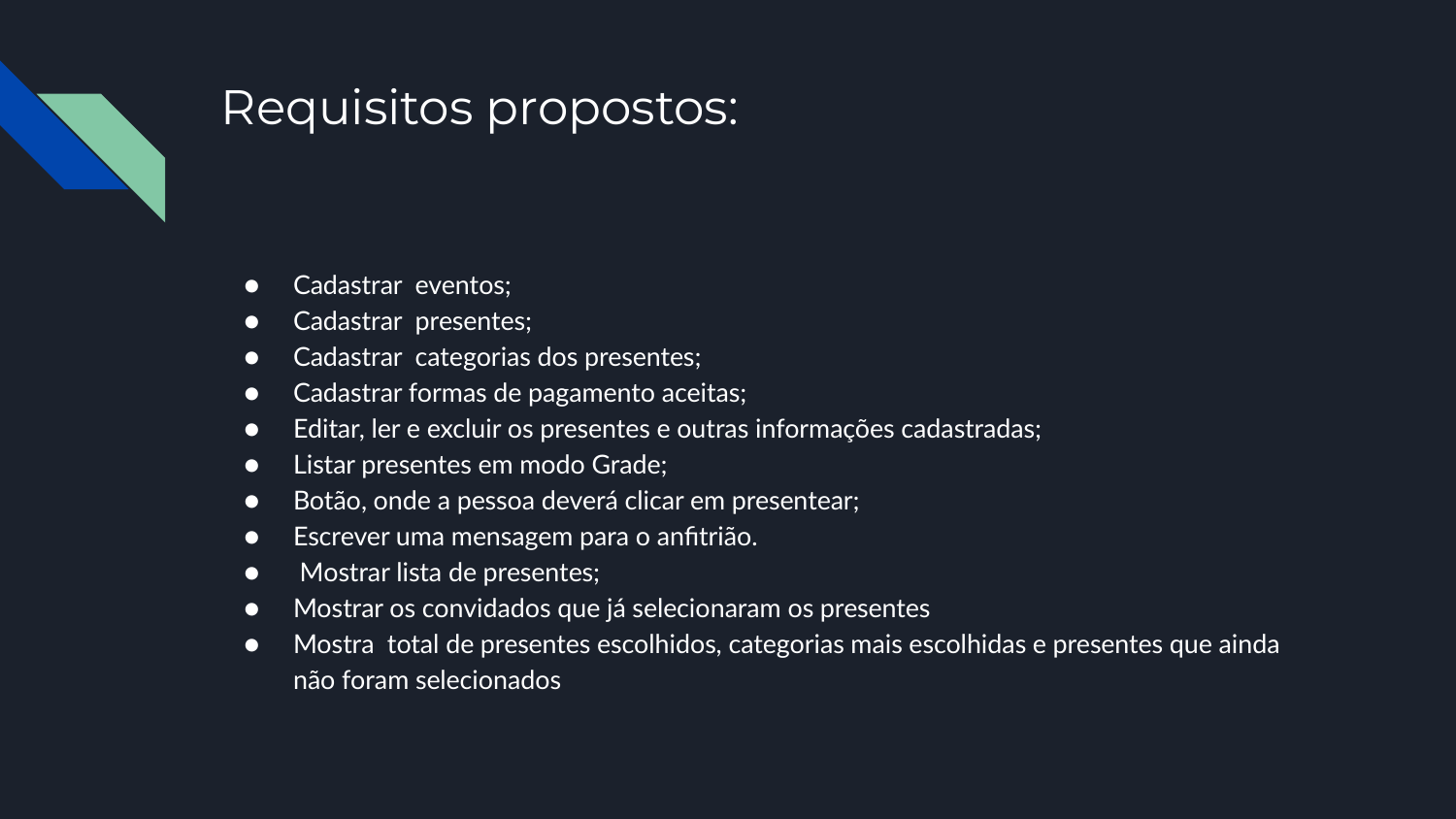

# Requisitos propostos:
Cadastrar  eventos;
Cadastrar  presentes;
Cadastrar  categorias dos presentes;
Cadastrar formas de pagamento aceitas;
Editar, ler e excluir os presentes e outras informações cadastradas;
Listar presentes em modo Grade;
Botão, onde a pessoa deverá clicar em presentear;
Escrever uma mensagem para o anfitrião.
 Mostrar lista de presentes;
Mostrar os convidados que já selecionaram os presentes
Mostra  total de presentes escolhidos, categorias mais escolhidas e presentes que ainda não foram selecionados